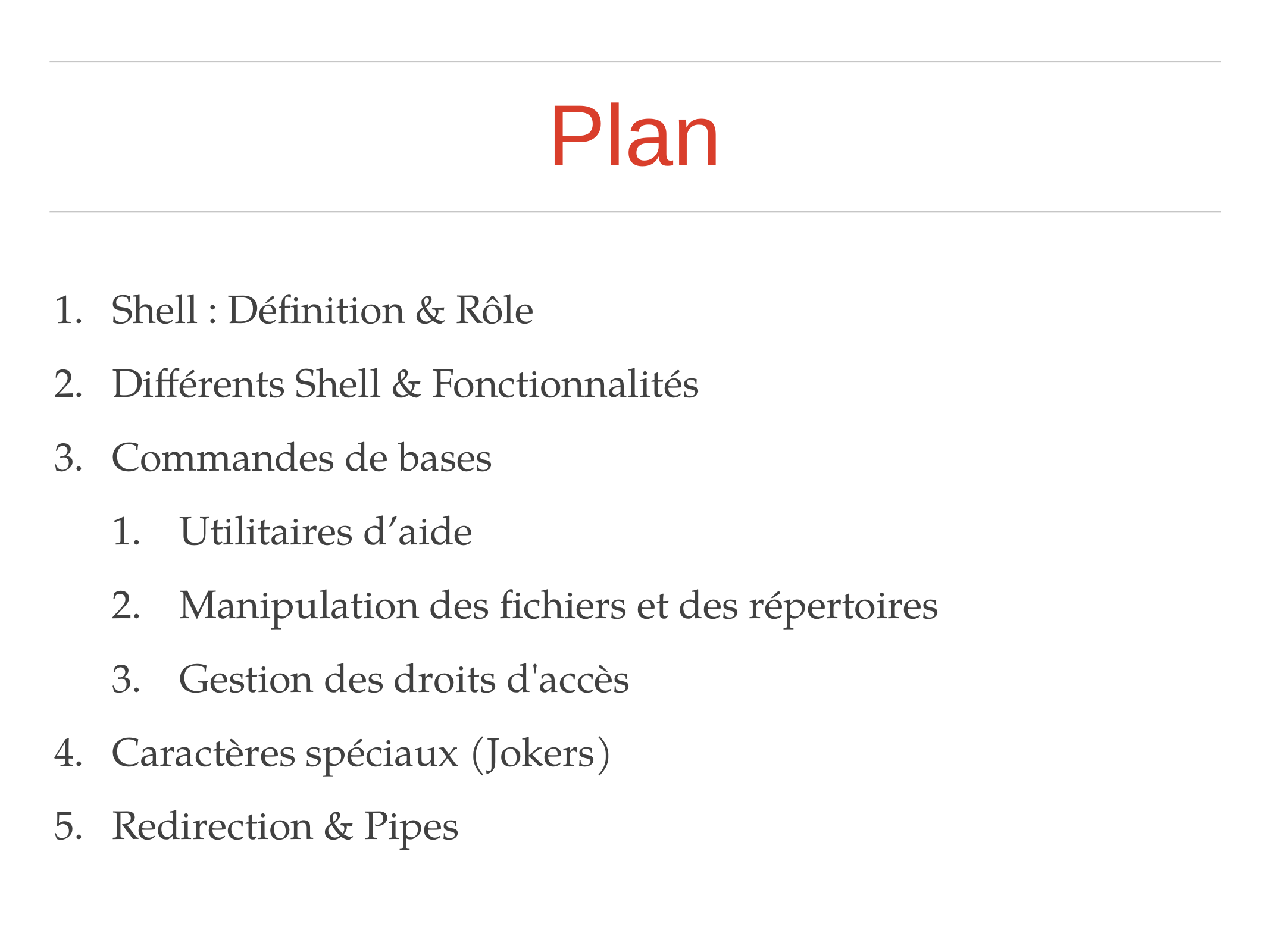

# Plan
Shell : Définition & Rôle
Différents Shell & Fonctionnalités
Commandes de bases
 Utilitaires d’aide
 Manipulation des fichiers et des répertoires
 Gestion des droits d'accès
Caractères spéciaux (Jokers)
Redirection & Pipes